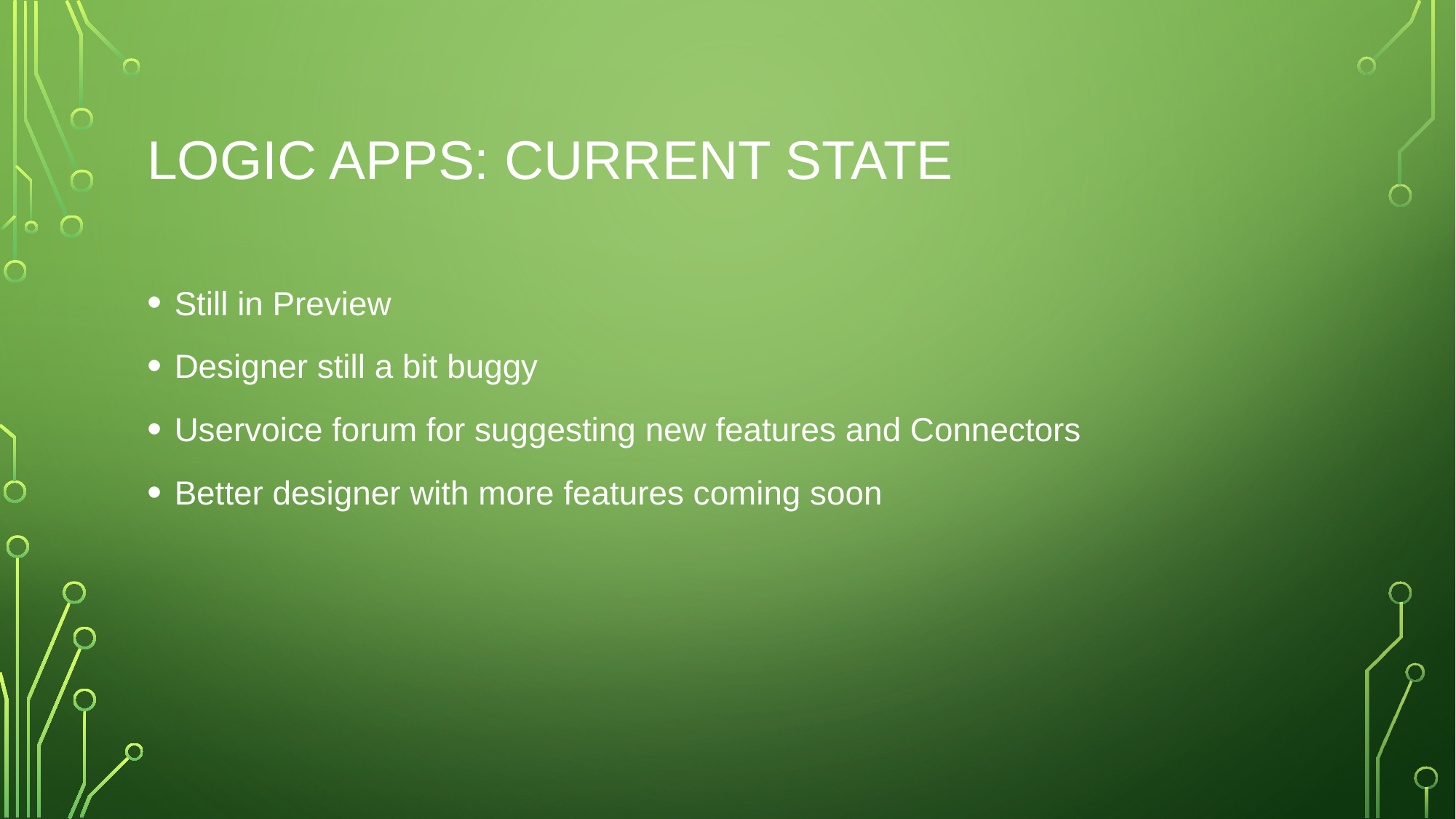

# Logic apps: current state
Still in Preview
Designer still a bit buggy
Uservoice forum for suggesting new features and Connectors
Better designer with more features coming soon